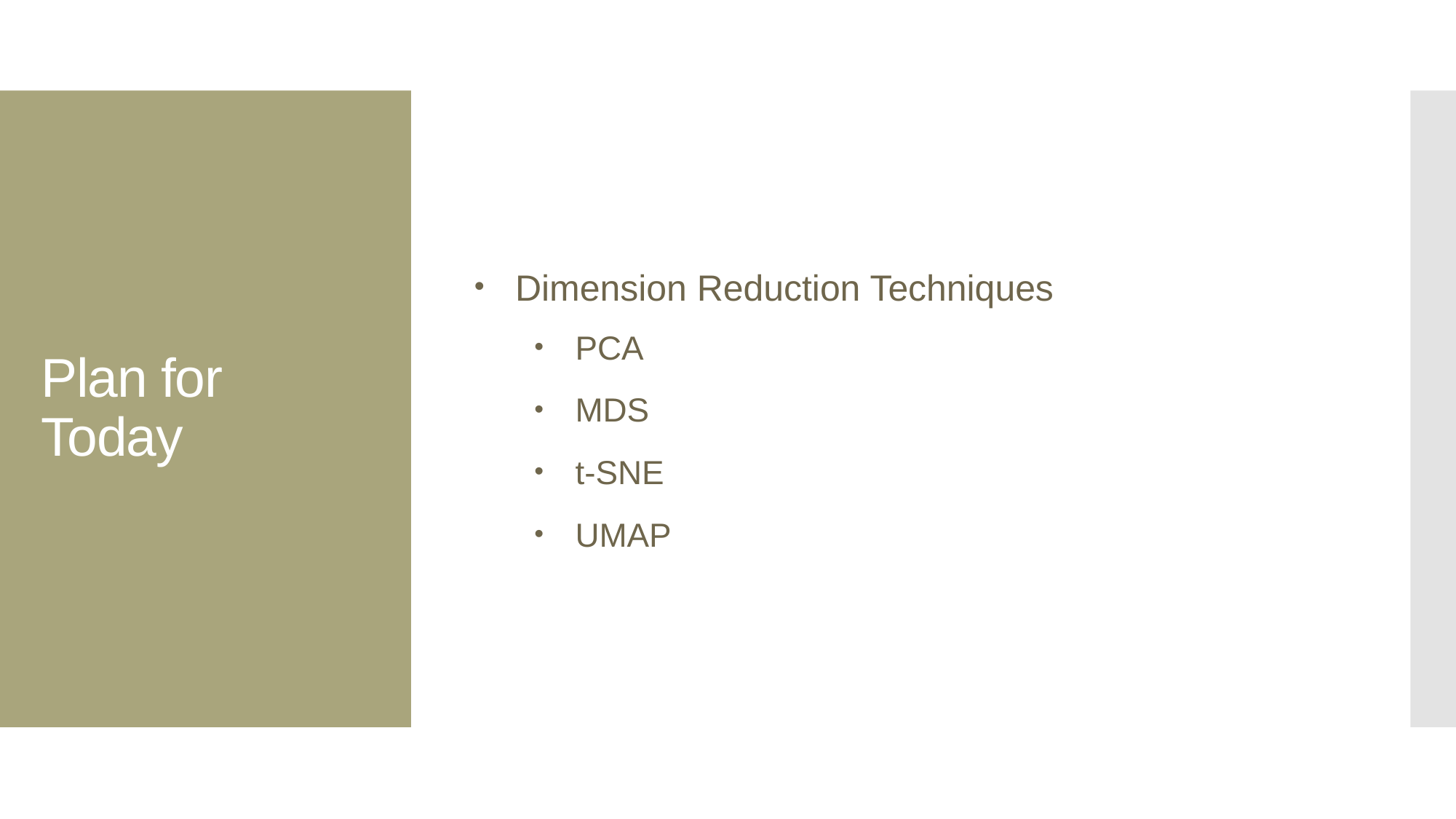

Dimension Reduction Techniques
PCA
MDS
t-SNE
UMAP
# Plan for Today